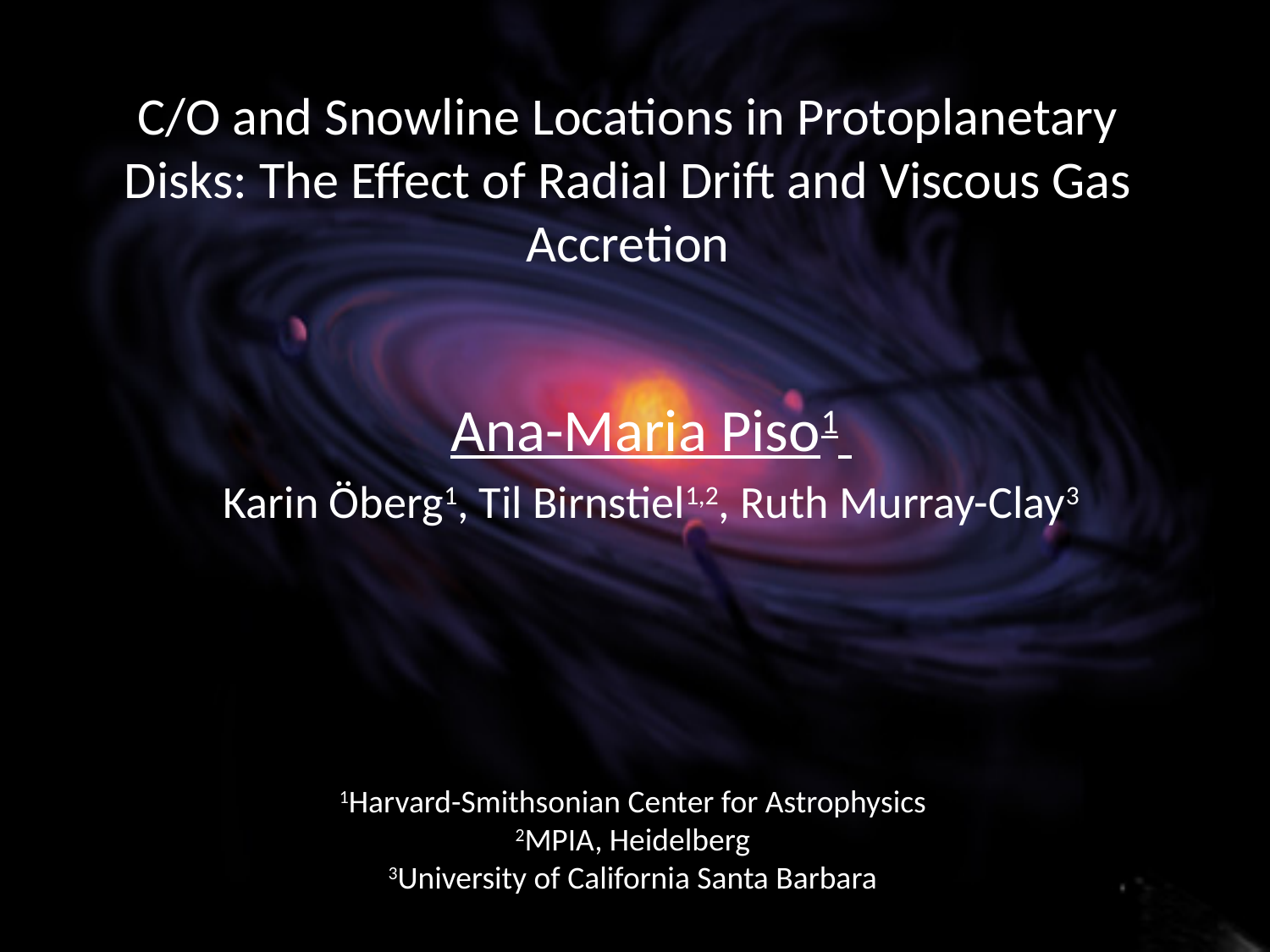

# C/O and Snowline Locations in Protoplanetary Disks: The Effect of Radial Drift and Viscous Gas Accretion
Ana-Maria Piso1
Karin Öberg1, Til Birnstiel1,2, Ruth Murray-Clay3

1Harvard-Smithsonian Center for Astrophysics
2MPIA, Heidelberg
3University of California Santa Barbara